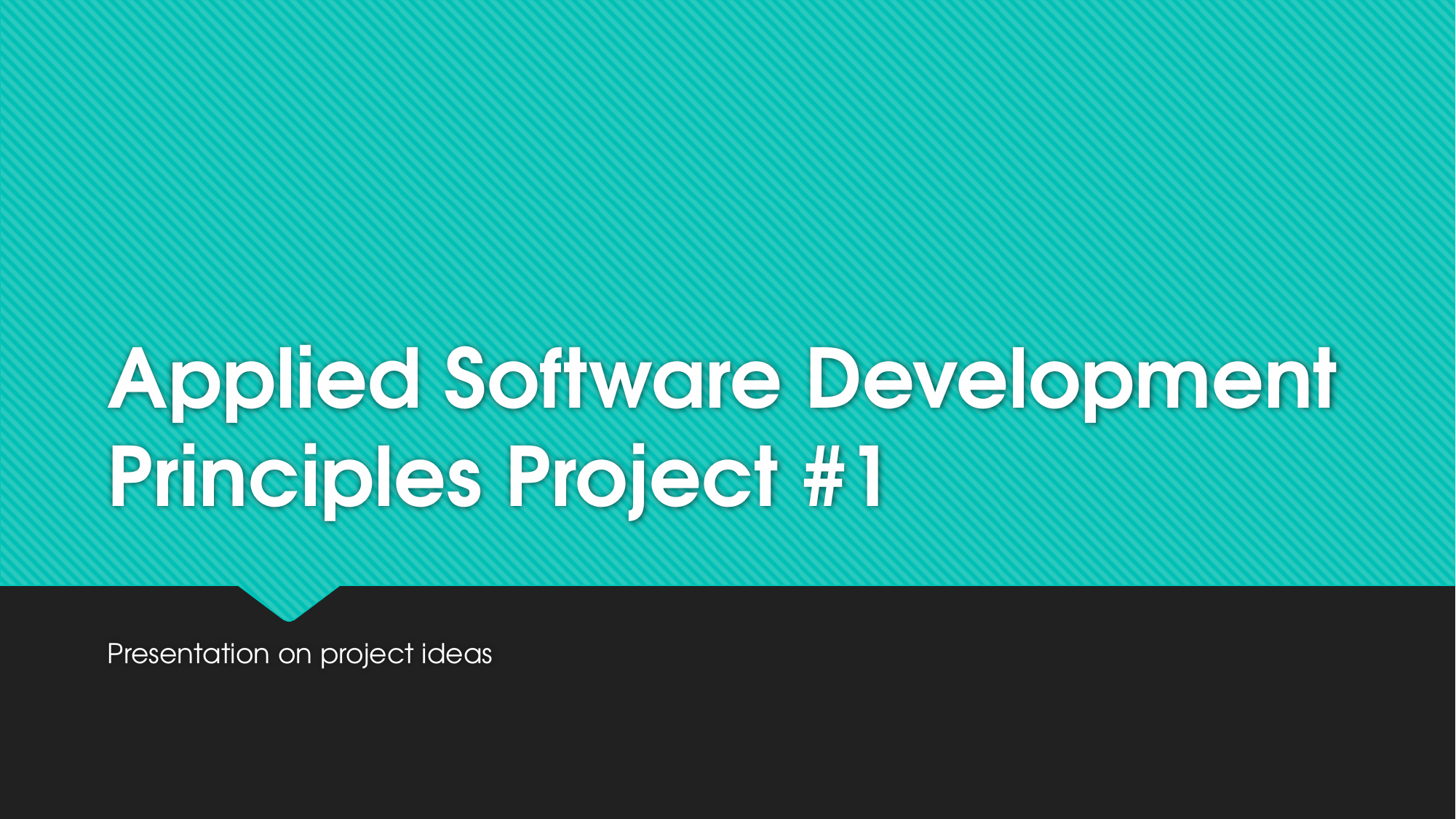

# Applied Software Development Principles Project #1
Presentation on project ideas